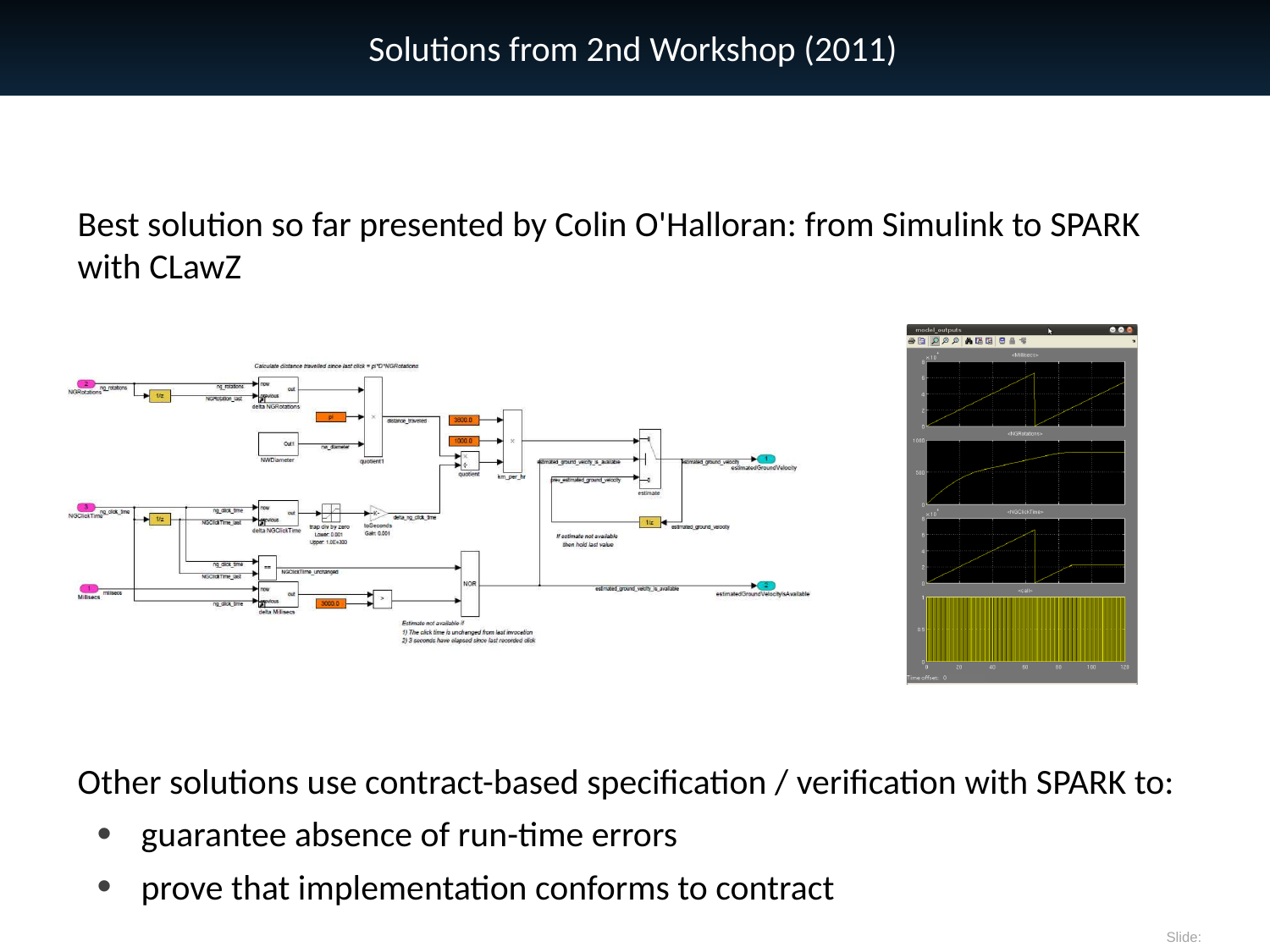

# Solutions from 2nd Workshop (2011)
Best solution so far presented by Colin O'Halloran: from Simulink to SPARK with CLawZ

Other solutions use contract-based specification / verification with SPARK to:
guarantee absence of run-time errors
prove that implementation conforms to contract